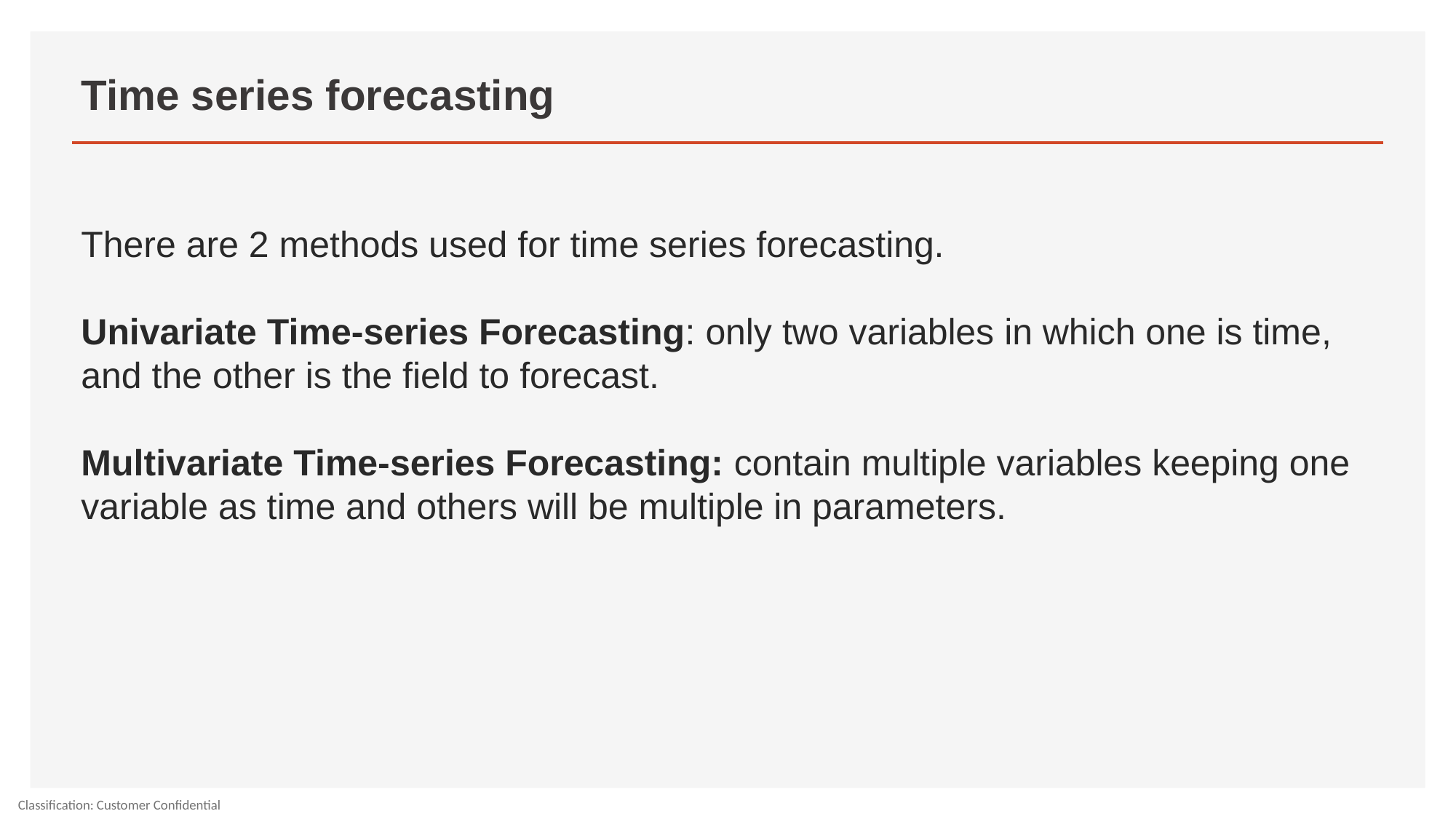

# Time series forecasting
There are 2 methods used for time series forecasting.

Univariate Time-series Forecasting: only two variables in which one is time, and the other is the field to forecast.

Multivariate Time-series Forecasting: contain multiple variables keeping one variable as time and others will be multiple in parameters.